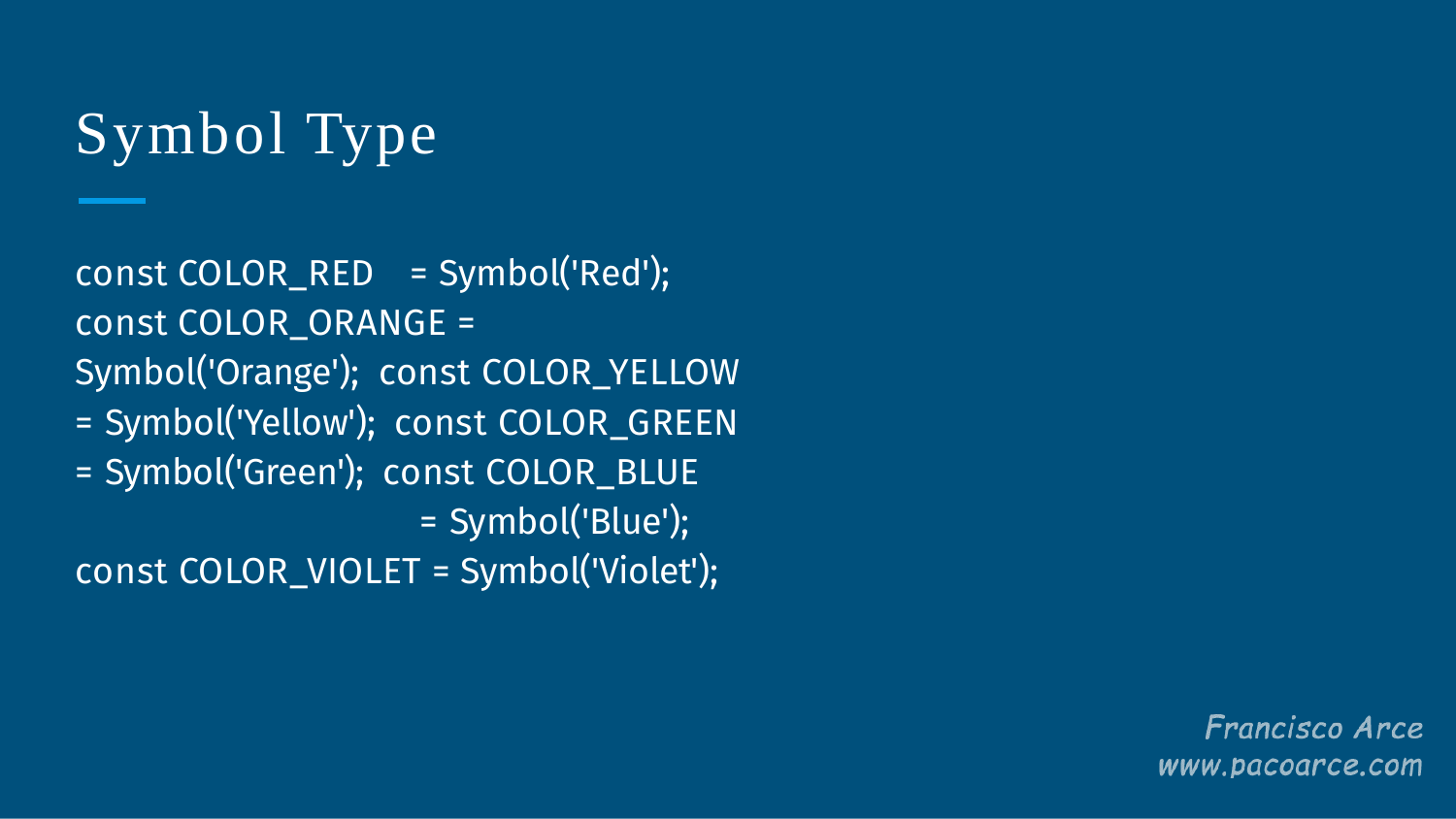

# Symbol Type

const COLOR_RED	= Symbol('Red');
const COLOR_ORANGE = Symbol('Orange');  const COLOR_YELLOW = Symbol('Yellow');  const COLOR_GREEN = Symbol('Green');  const COLOR_BLUE	= Symbol('Blue');  const COLOR_VIOLET = Symbol('Violet');